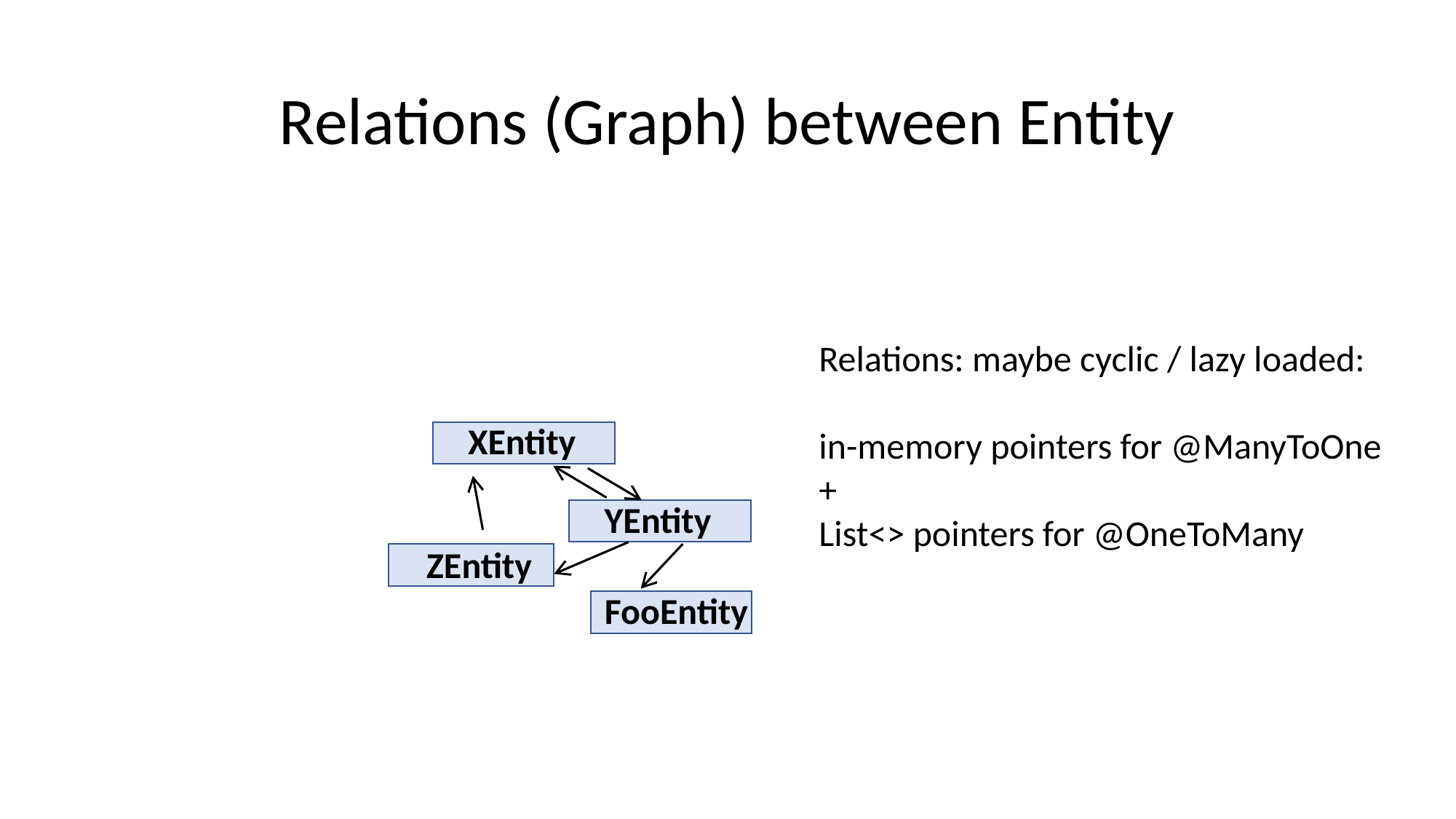

# Relations (Graph) between Entity
Relations: maybe cyclic / lazy loaded:

in-memory pointers for @ManyToOne
+
List<> pointers for @OneToMany
XEntity

YEntity

ZEntity

FooEntity